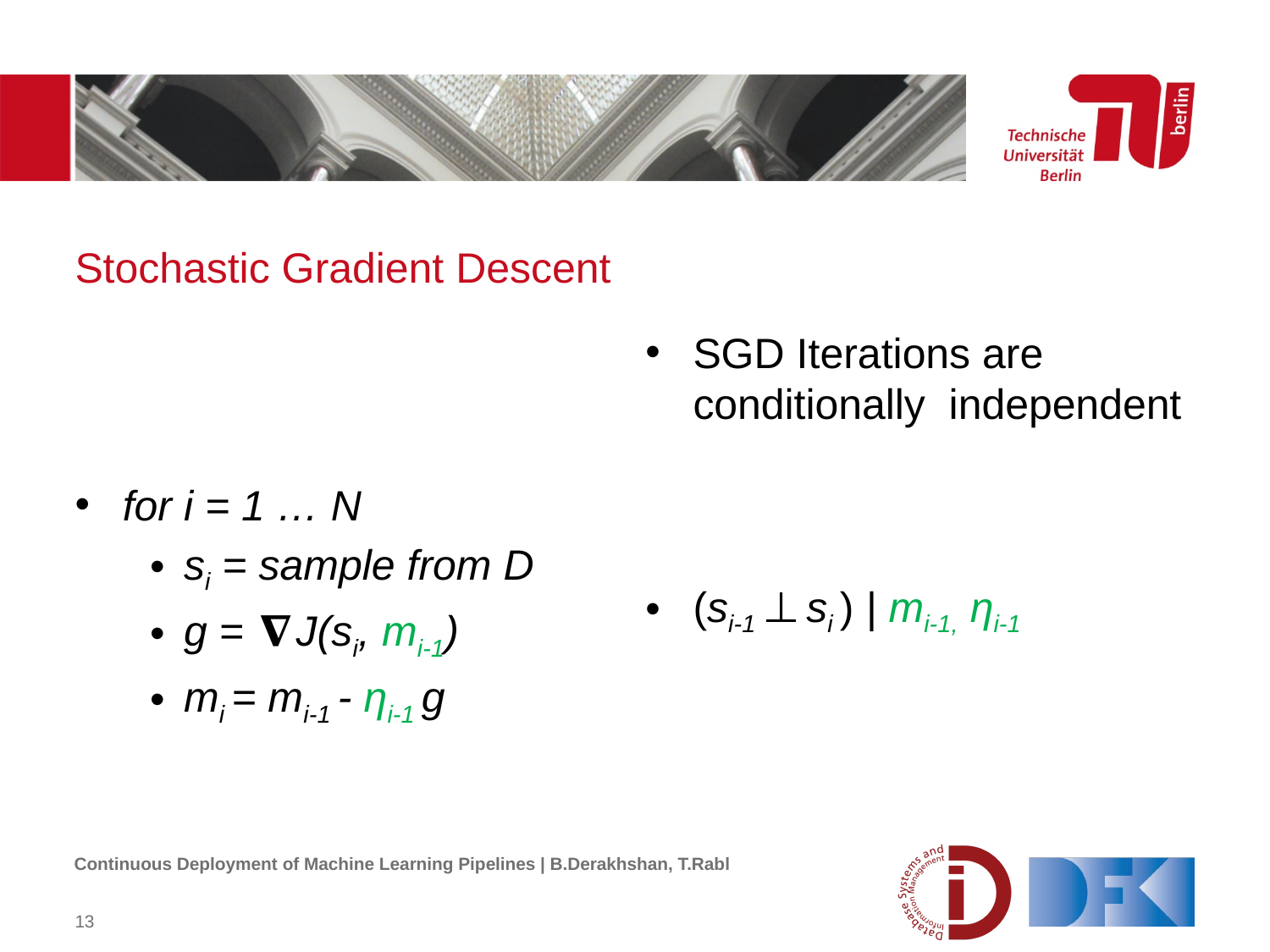

# Stochastic Gradient Descent

for i = 1 … N
si = sample from D
g = 𝛁J(si, mi-1)
mi = mi-1 - ηi-1 g

SGD Iterations are conditionally  independent

(si-1 ⊥ si ) | mi-1, ηi-1

Continuous Deployment of Machine Learning Pipelines | B.Derakhshan, T.Rabl
13